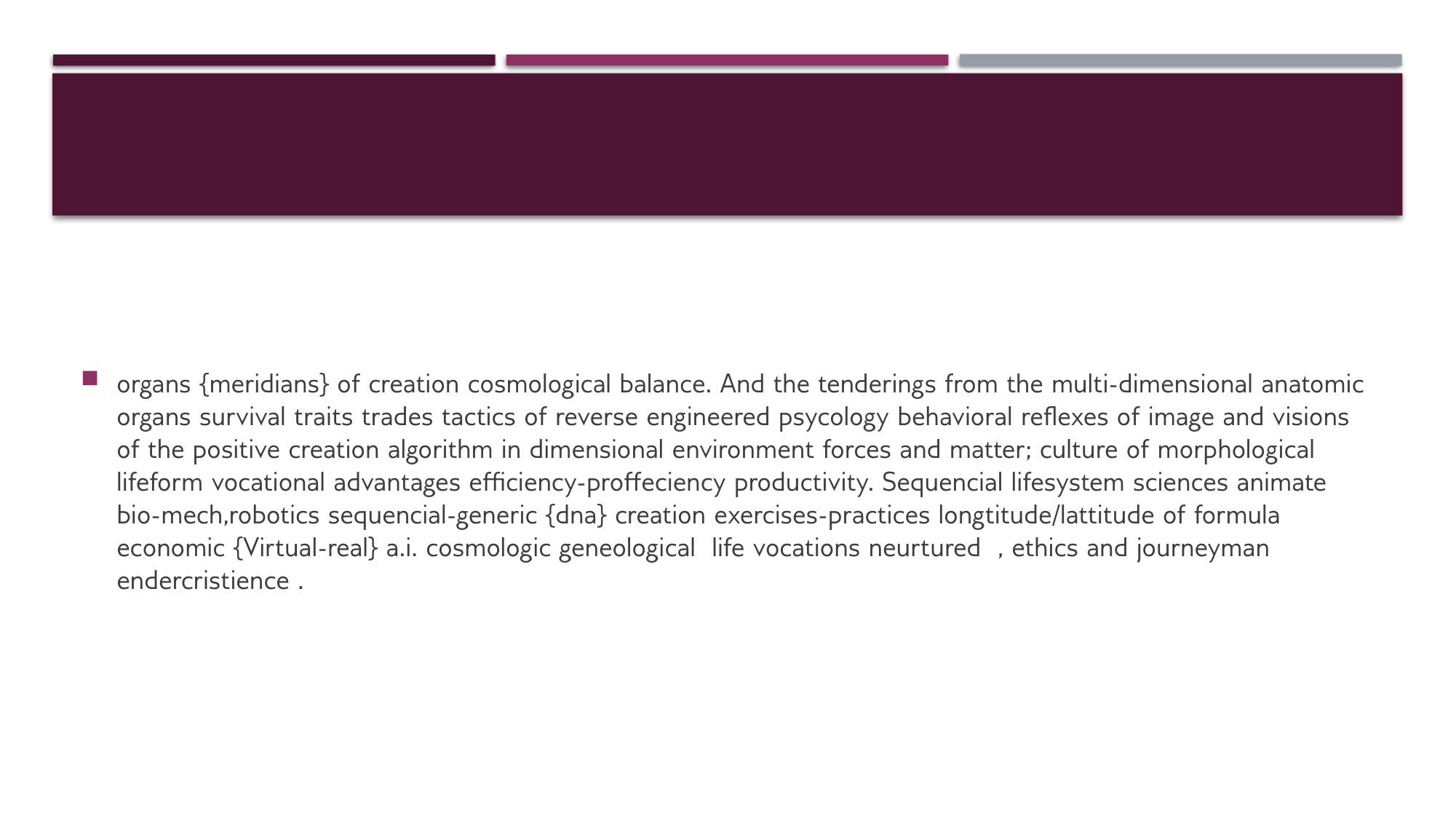

#
organs {meridians} of creation cosmological balance. And the tenderings from the multi-dimensional anatomic organs survival traits trades tactics of reverse engineered psycology behavioral reflexes of image and visions of the positive creation algorithm in dimensional environment forces and matter; culture of morphological lifeform vocational advantages efficiency-proffeciency productivity. Sequencial lifesystem sciences animate bio-mech,robotics sequencial-generic {dna} creation exercises-practices longtitude/lattitude of formula economic {Virtual-real} a.i. cosmologic geneological  life vocations neurtured  , ethics and journeyman endercristience .